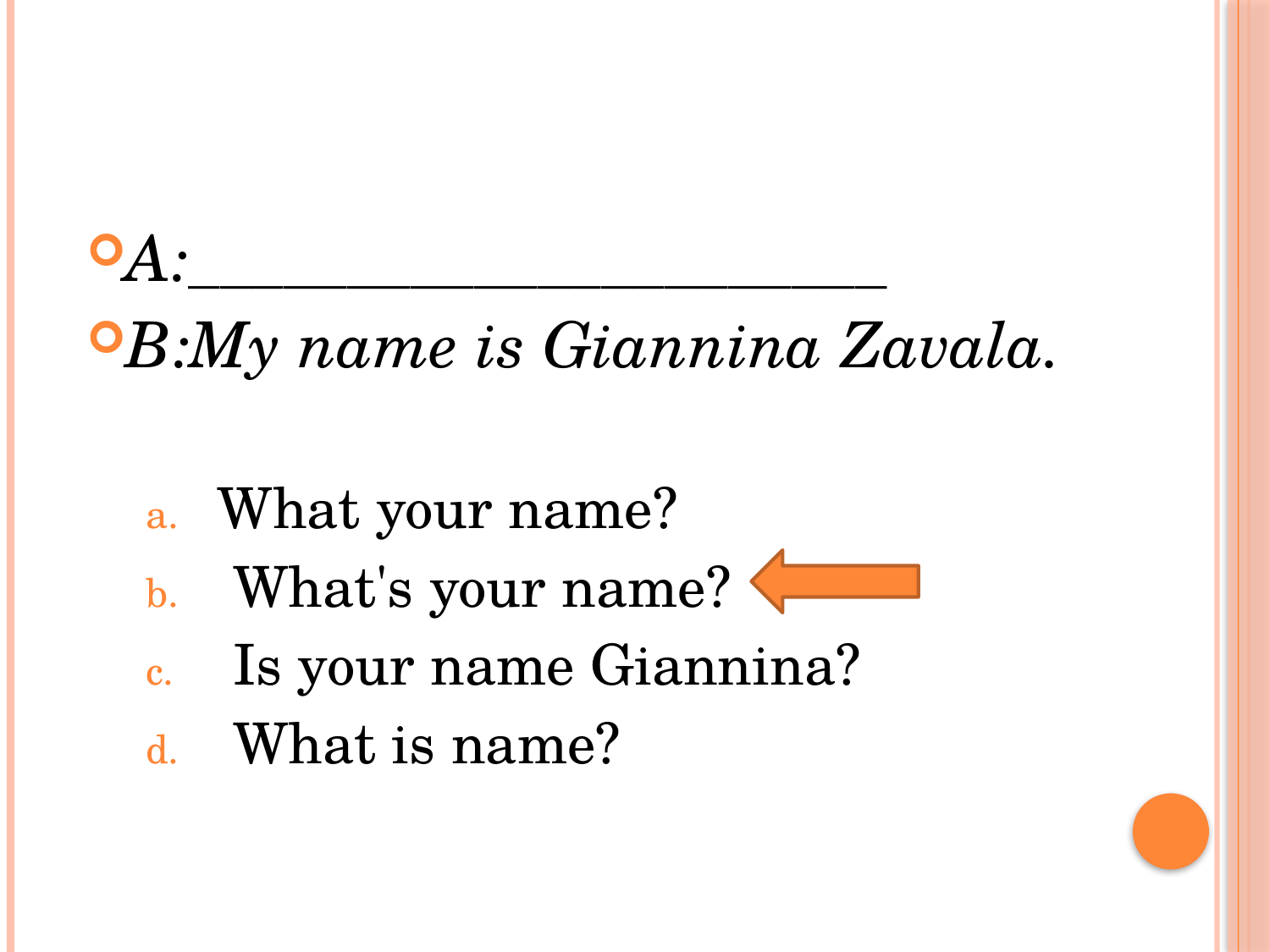

#
A:______________________
B:My name is Giannina Zavala.

What your name?
 What's your name?
 Is your name Giannina?
 What is name?